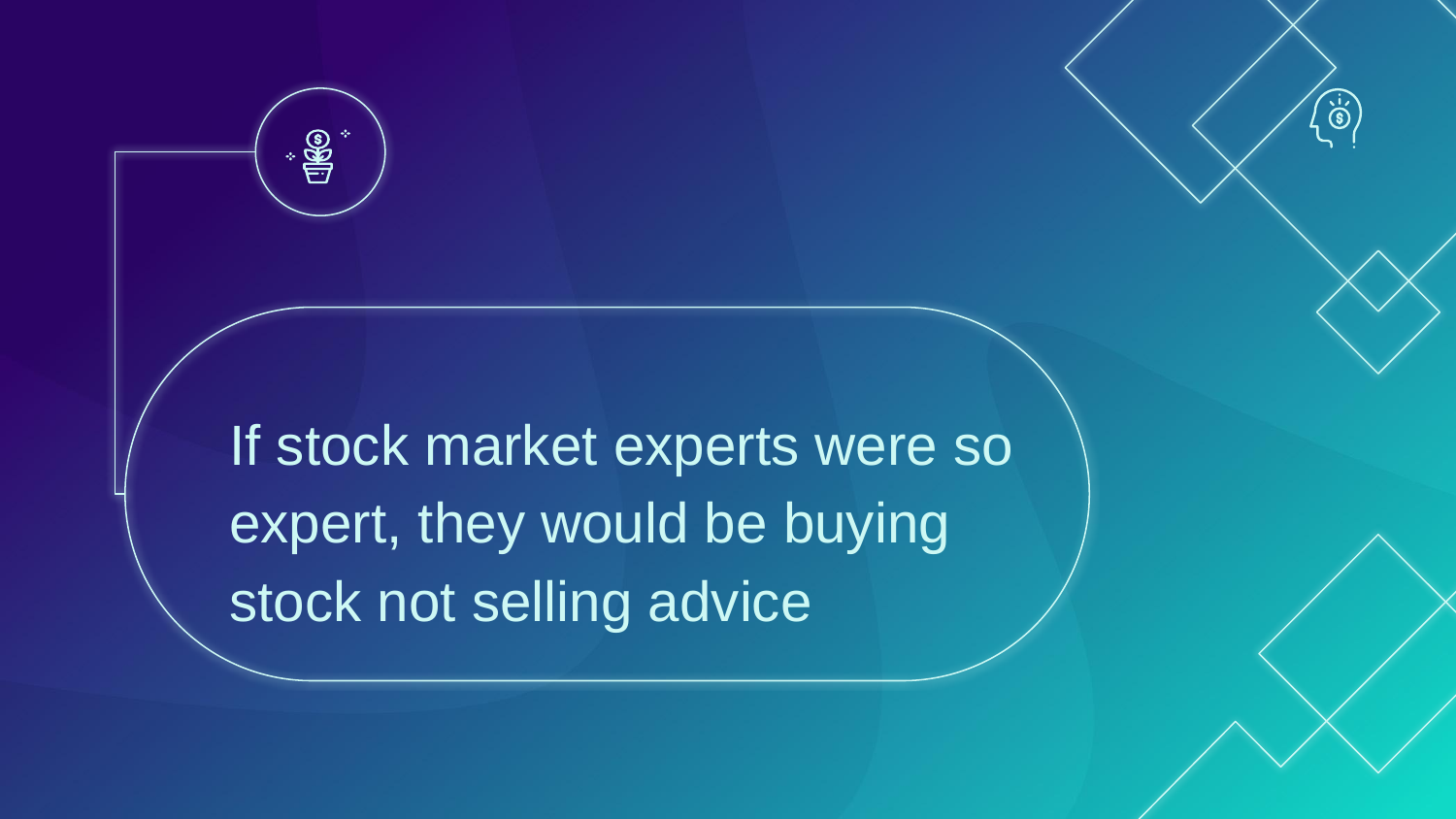

# If stock market experts were so expert, they would be buying stock not selling advice